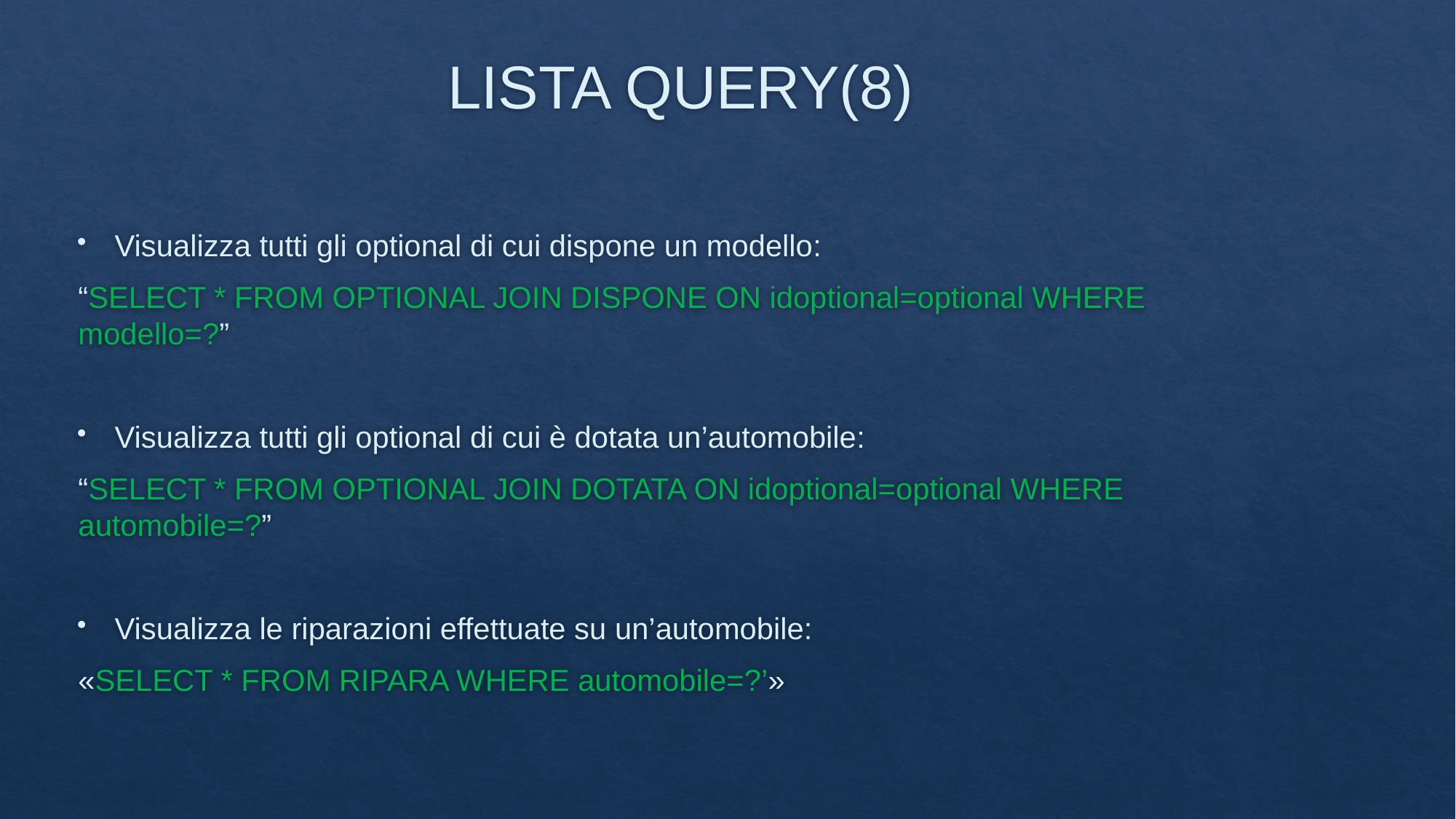

# LISTA QUERY(8)
Visualizza tutti gli optional di cui dispone un modello:
“SELECT * FROM OPTIONAL JOIN DISPONE ON idoptional=optional WHERE modello=?”

Visualizza tutti gli optional di cui è dotata un’automobile:
“SELECT * FROM OPTIONAL JOIN DOTATA ON idoptional=optional WHERE automobile=?”

Visualizza le riparazioni effettuate su un’automobile:
«SELECT * FROM RIPARA WHERE automobile=?’»